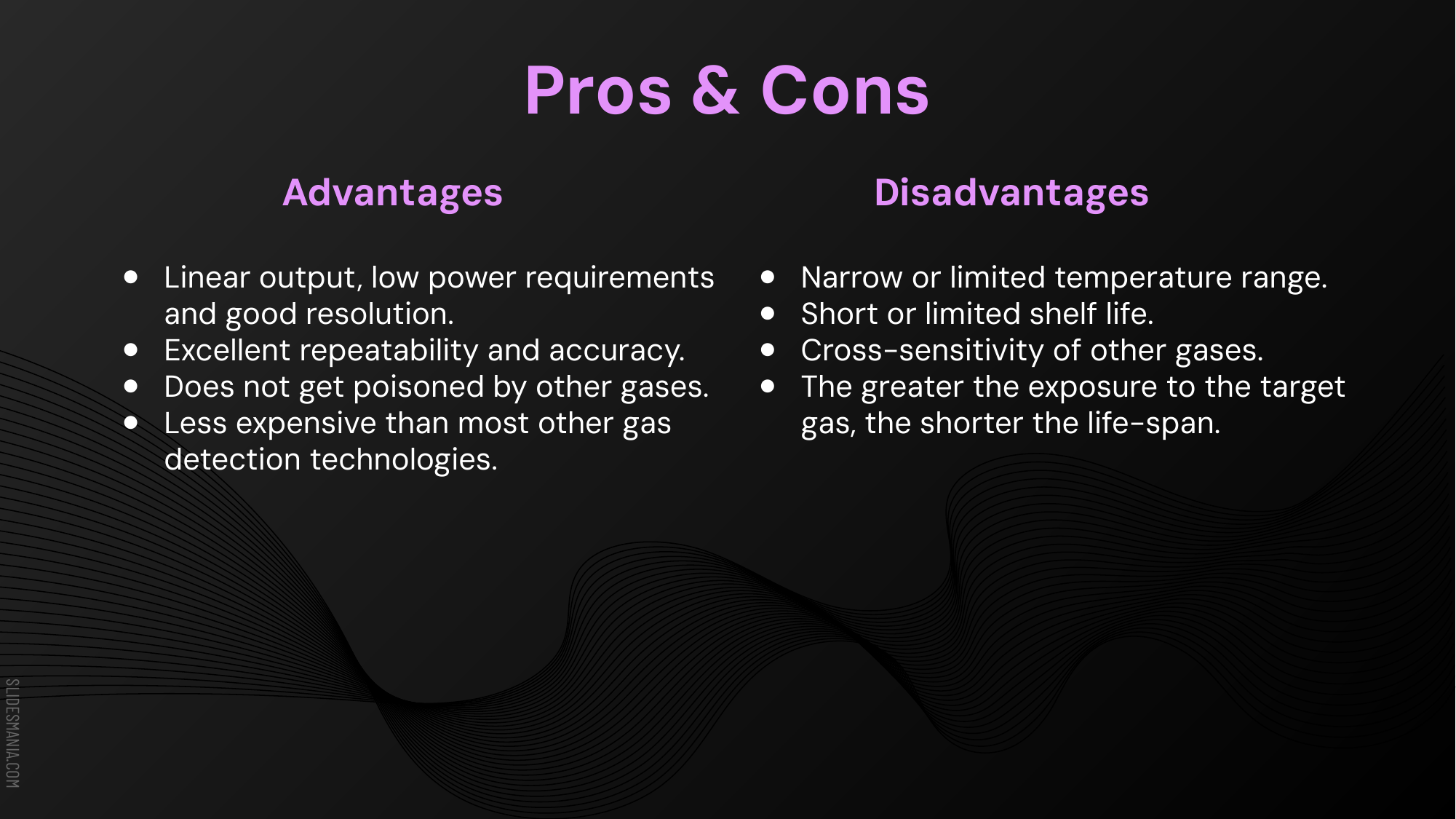

# Pros & Cons
Advantages
Disadvantages
Linear output, low power requirements and good resolution.
Excellent repeatability and accuracy.
Does not get poisoned by other gases.
Less expensive than most other gas detection technologies.
Narrow or limited temperature range.
Short or limited shelf life.
Cross-sensitivity of other gases.
The greater the exposure to the target gas, the shorter the life-span.